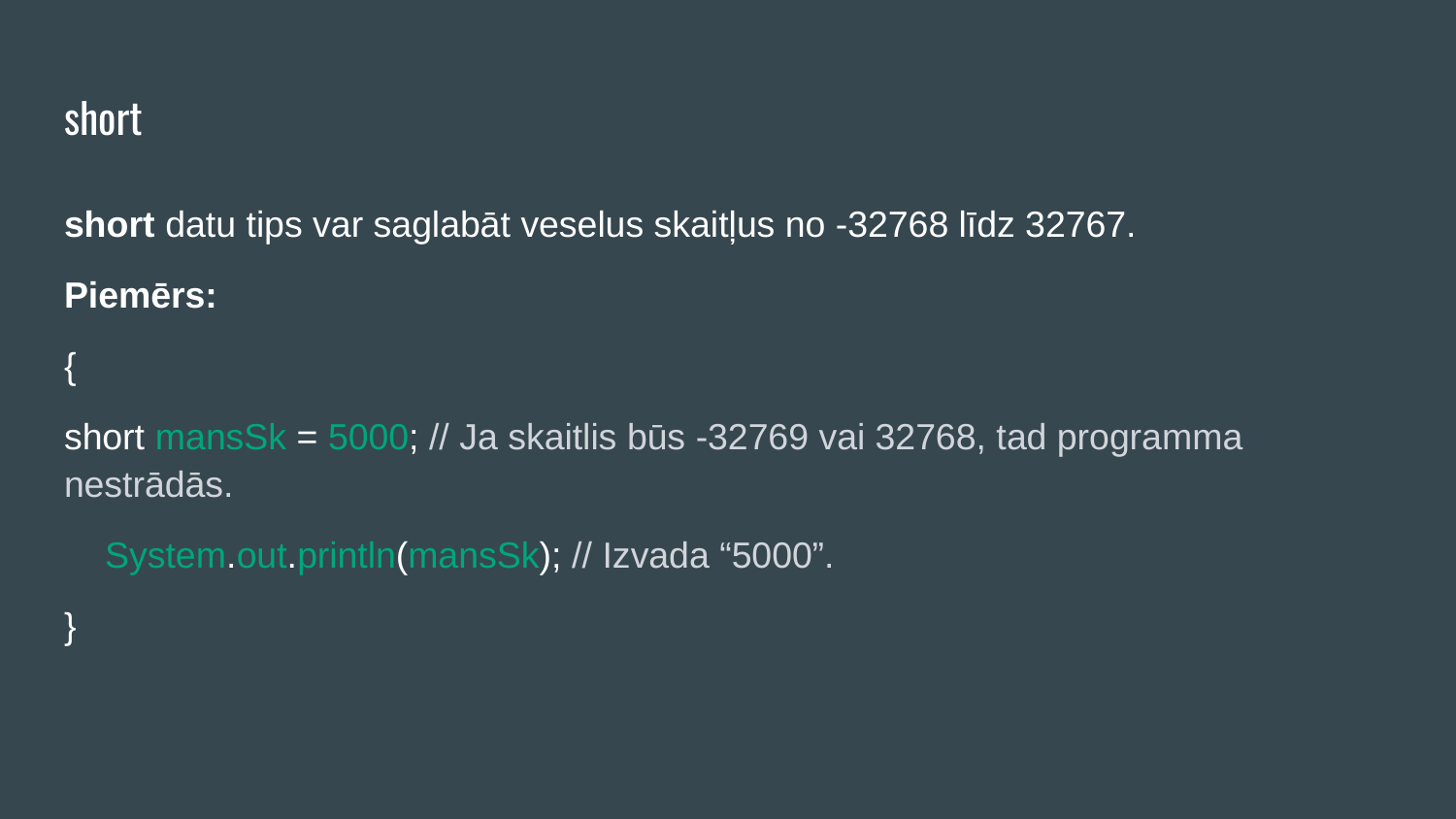

# short
short datu tips var saglabāt veselus skaitļus no -32768 līdz 32767.
Piemērs:
{
short mansSk = 5000; // Ja skaitlis būs -32769 vai 32768, tad programma nestrādās.
    System.out.println(mansSk); // Izvada “5000”.
}